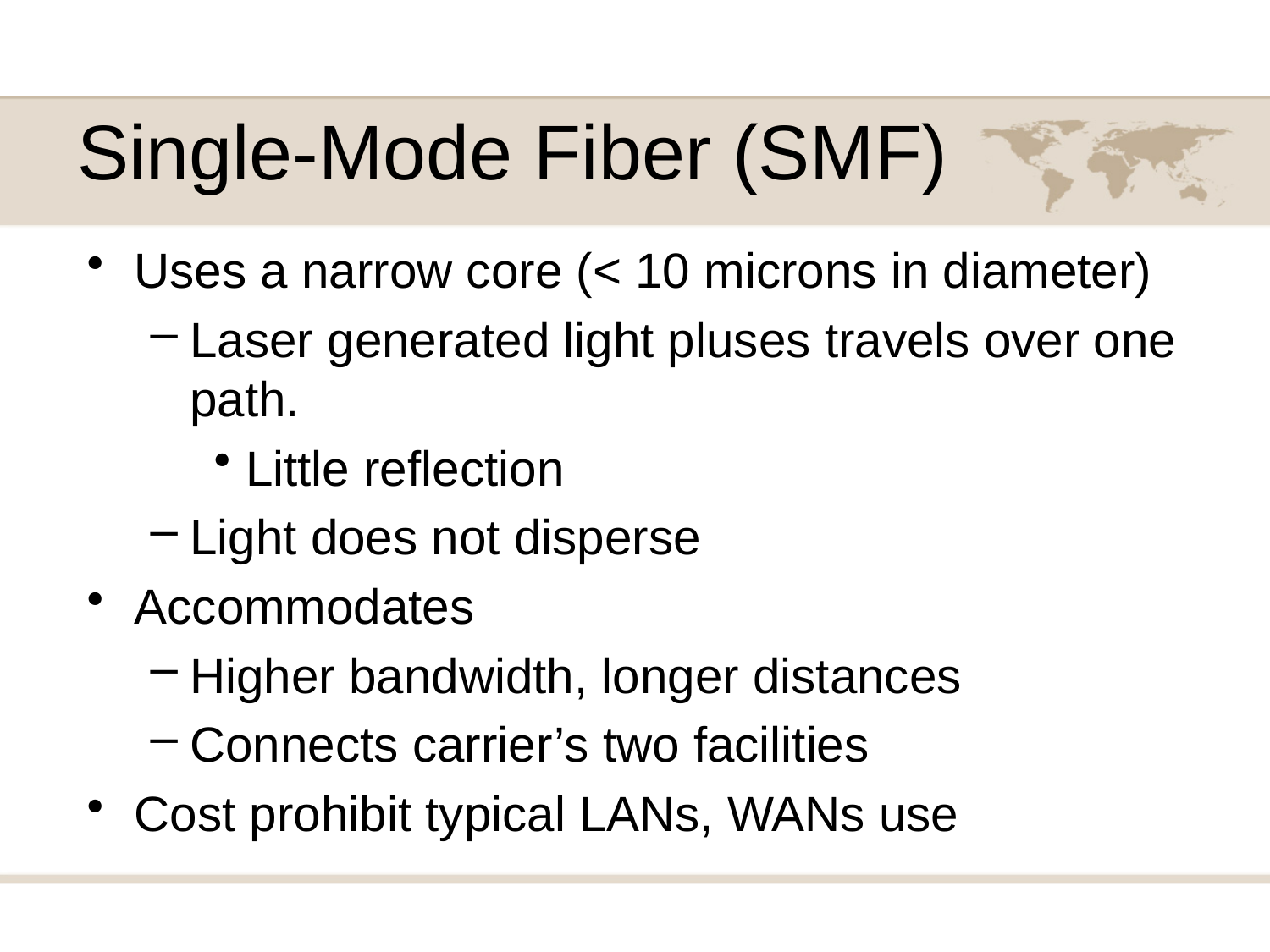

Single-Mode Fiber (SMF)
Uses a narrow core (< 10 microns in diameter)
Laser generated light pluses travels over one path.
Little reflection
Light does not disperse
Accommodates
Higher bandwidth, longer distances
Connects carrier’s two facilities
Cost prohibit typical LANs, WANs use